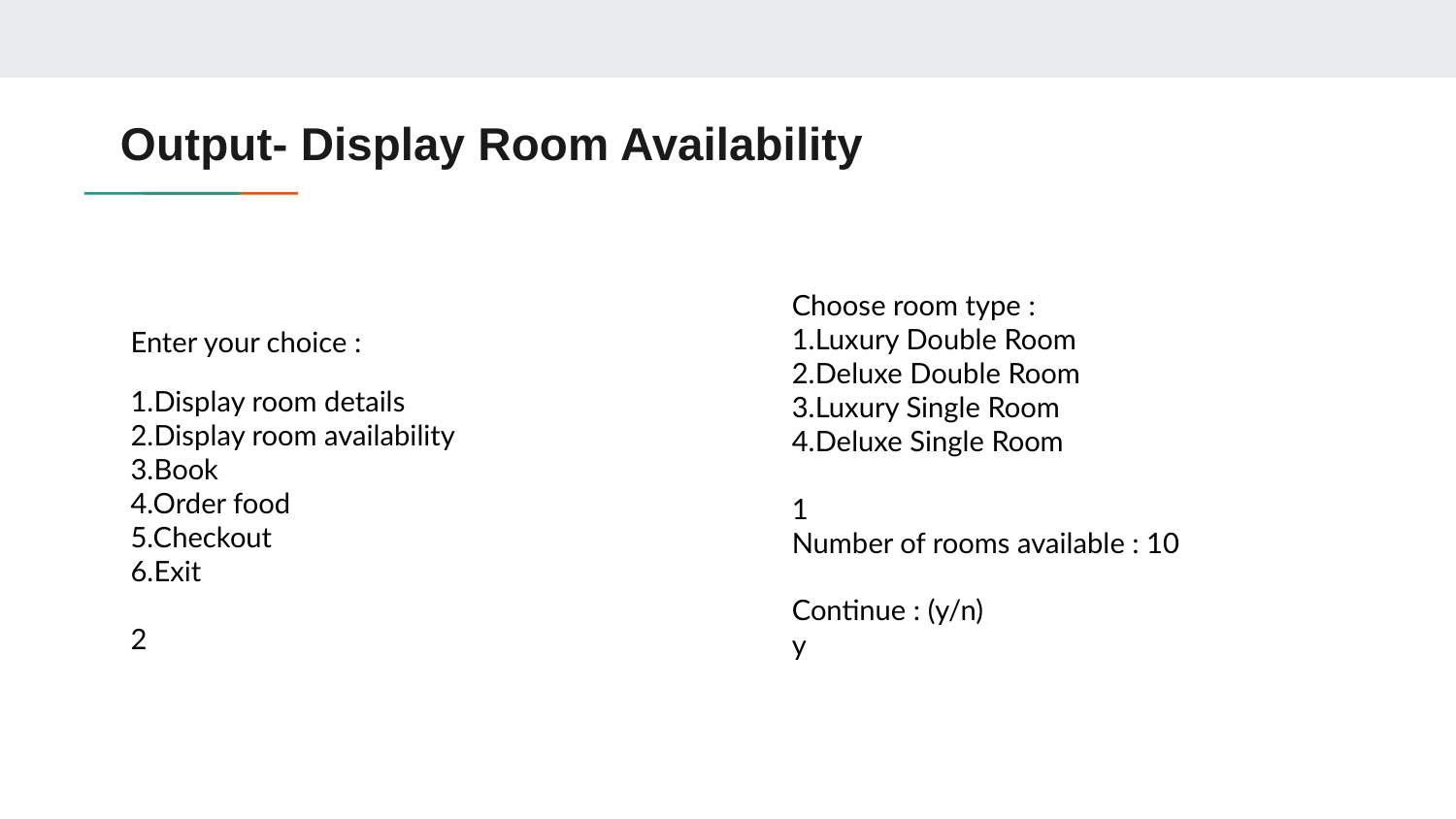

# Output- Display Room Availability

Choose room type :
1.Luxury Double Room
2.Deluxe Double Room
3.Luxury Single Room
4.Deluxe Single Room

1
Number of rooms available : 10

Continue : (y/n)
y

Enter your choice :
1.Display room details
2.Display room availability
3.Book
4.Order food
5.Checkout
6.Exit

2